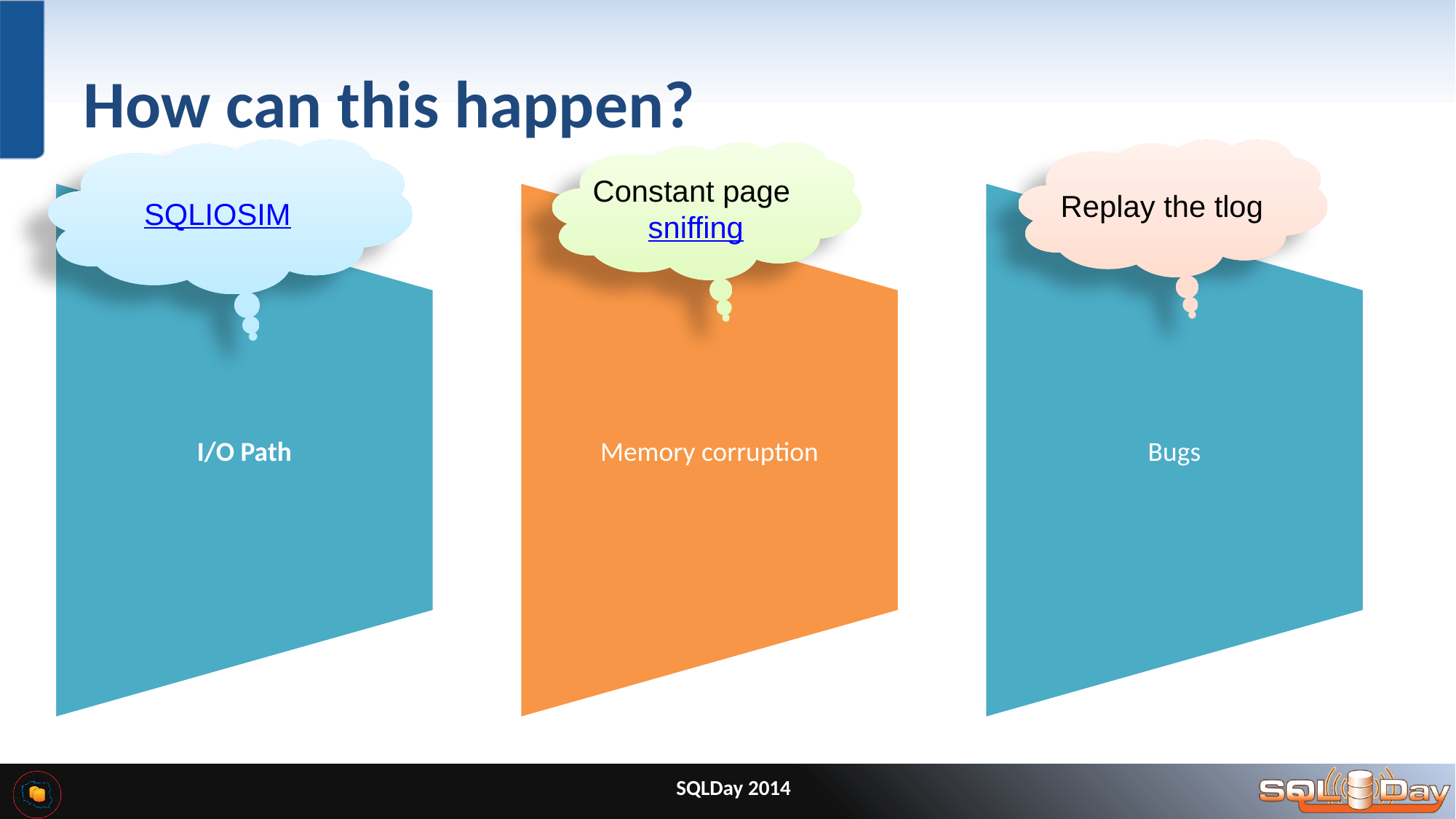

# How can this happen?
SQLIOSIM
Replay the tlog
Constant page
sniffing
I/O Path
Memory corruption
Bugs
SQLDay 2014